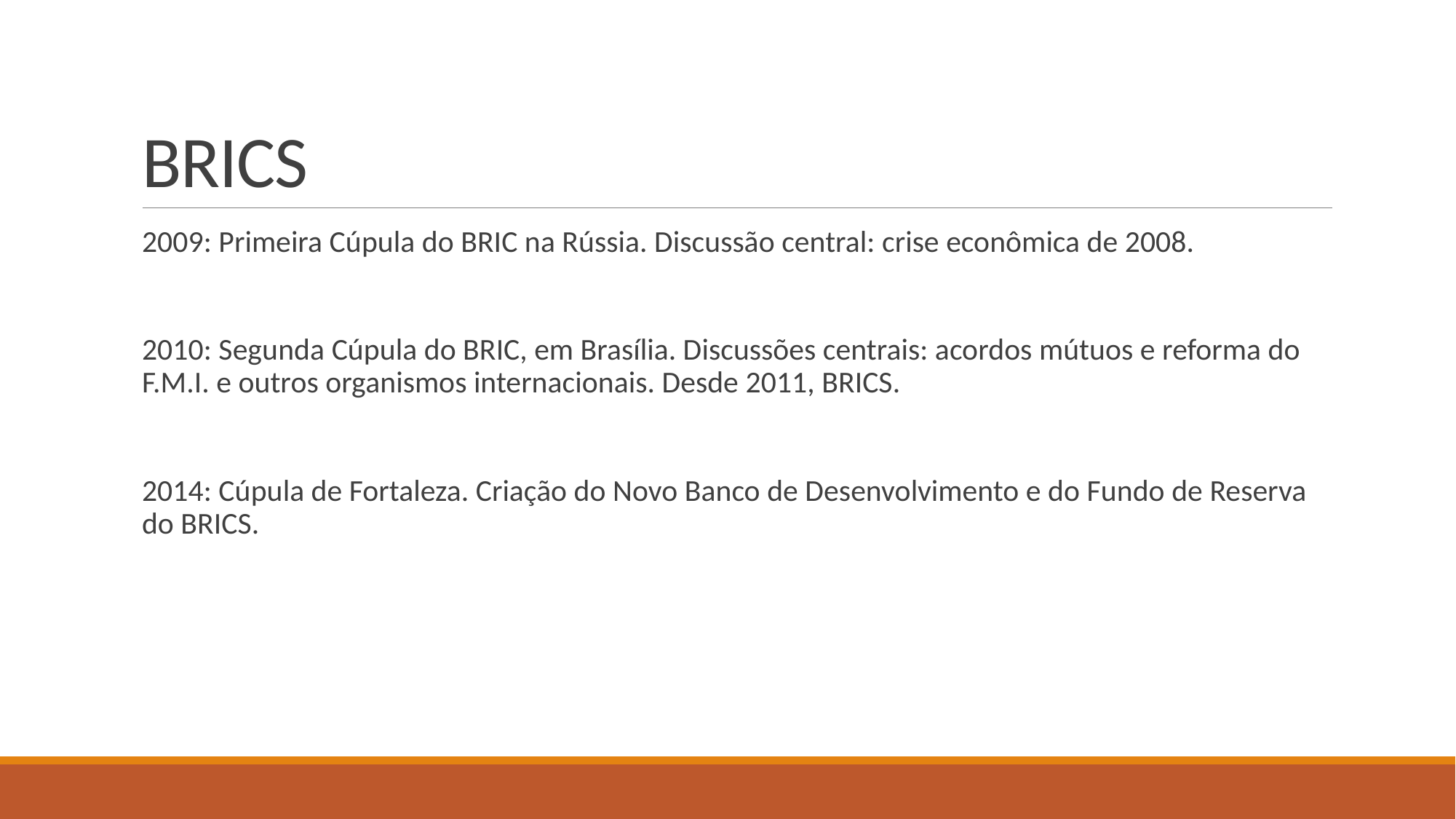

# BRICS
2009: Primeira Cúpula do BRIC na Rússia. Discussão central: crise econômica de 2008.

2010: Segunda Cúpula do BRIC, em Brasília. Discussões centrais: acordos mútuos e reforma do F.M.I. e outros organismos internacionais. Desde 2011, BRICS.

2014: Cúpula de Fortaleza. Criação do Novo Banco de Desenvolvimento e do Fundo de Reserva do BRICS.